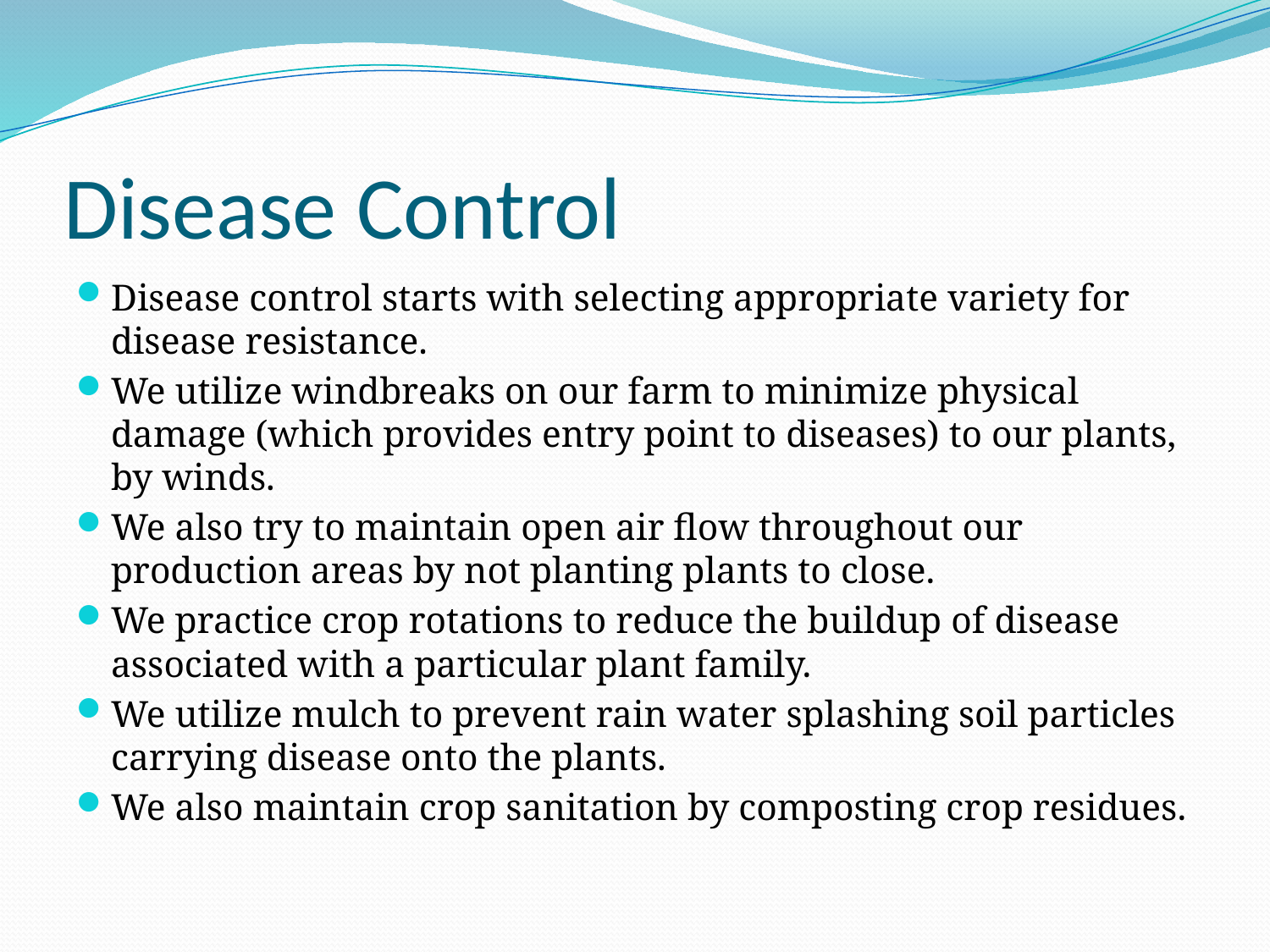

# Disease Control
Disease control starts with selecting appropriate variety for disease resistance.
We utilize windbreaks on our farm to minimize physical damage (which provides entry point to diseases) to our plants, by winds.
We also try to maintain open air flow throughout our production areas by not planting plants to close.
We practice crop rotations to reduce the buildup of disease associated with a particular plant family.
We utilize mulch to prevent rain water splashing soil particles carrying disease onto the plants.
We also maintain crop sanitation by composting crop residues.